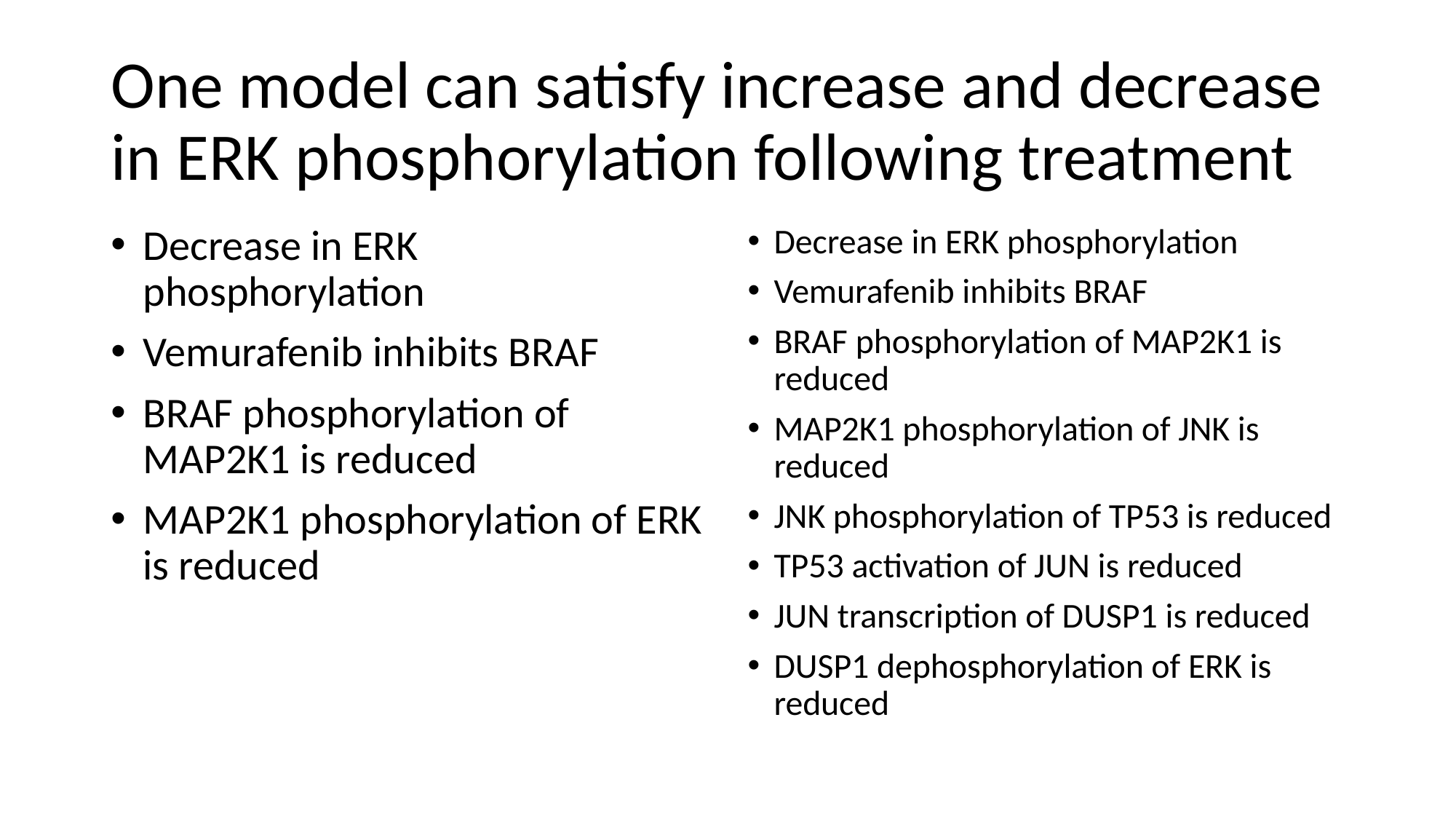

# One model can satisfy increase and decrease in ERK phosphorylation following treatment
Decrease in ERK phosphorylation
Vemurafenib inhibits BRAF
BRAF phosphorylation of MAP2K1 is reduced
MAP2K1 phosphorylation of ERK is reduced
Decrease in ERK phosphorylation
Vemurafenib inhibits BRAF
BRAF phosphorylation of MAP2K1 is reduced
MAP2K1 phosphorylation of JNK is reduced
JNK phosphorylation of TP53 is reduced
TP53 activation of JUN is reduced
JUN transcription of DUSP1 is reduced
DUSP1 dephosphorylation of ERK is reduced